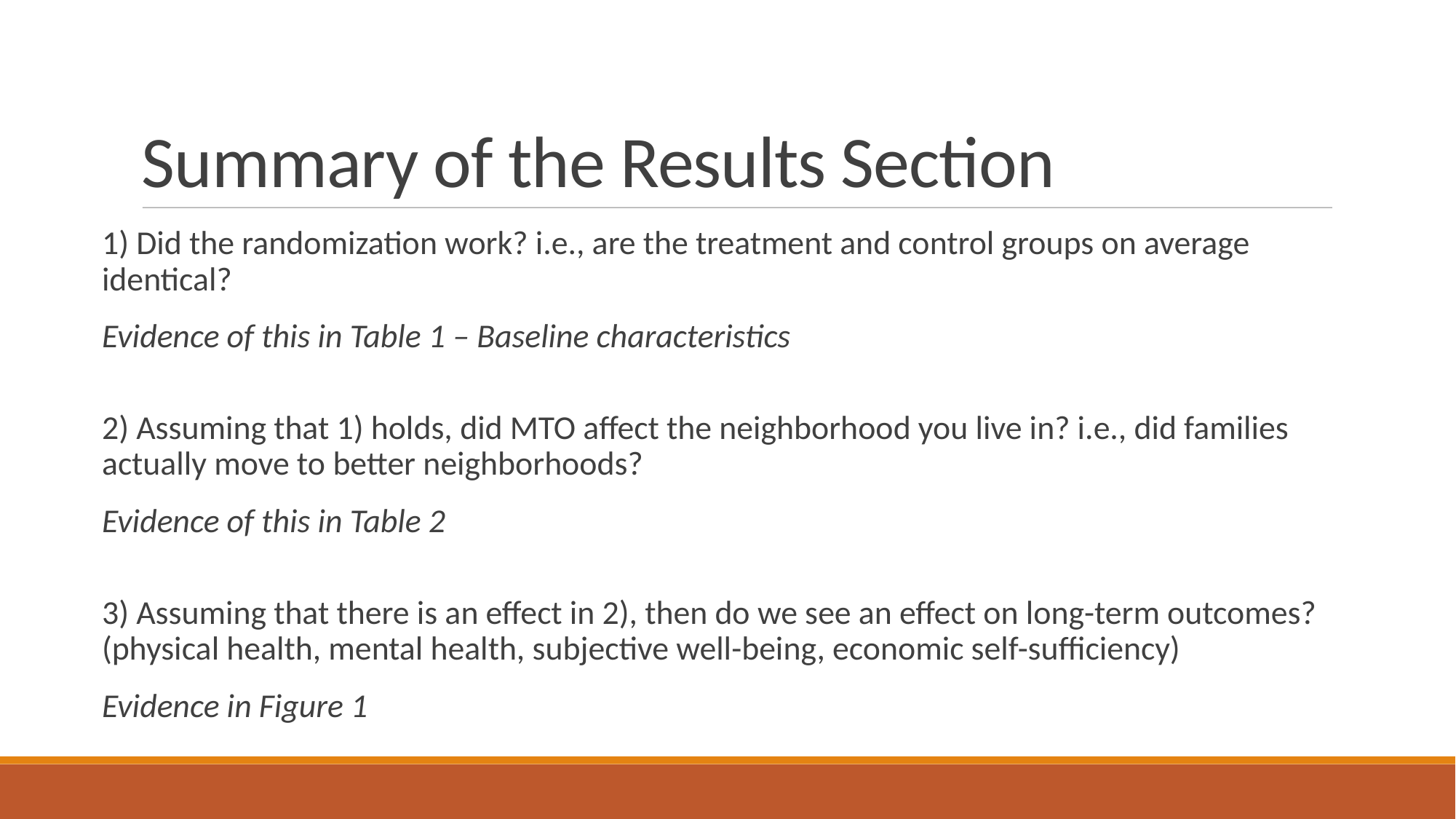

# Summary of the Results Section
1) Did the randomization work? i.e., are the treatment and control groups on average identical?
Evidence of this in Table 1 – Baseline characteristics

2) Assuming that 1) holds, did MTO affect the neighborhood you live in? i.e., did families actually move to better neighborhoods?
Evidence of this in Table 2

3) Assuming that there is an effect in 2), then do we see an effect on long-term outcomes? (physical health, mental health, subjective well-being, economic self-sufficiency)
Evidence in Figure 1